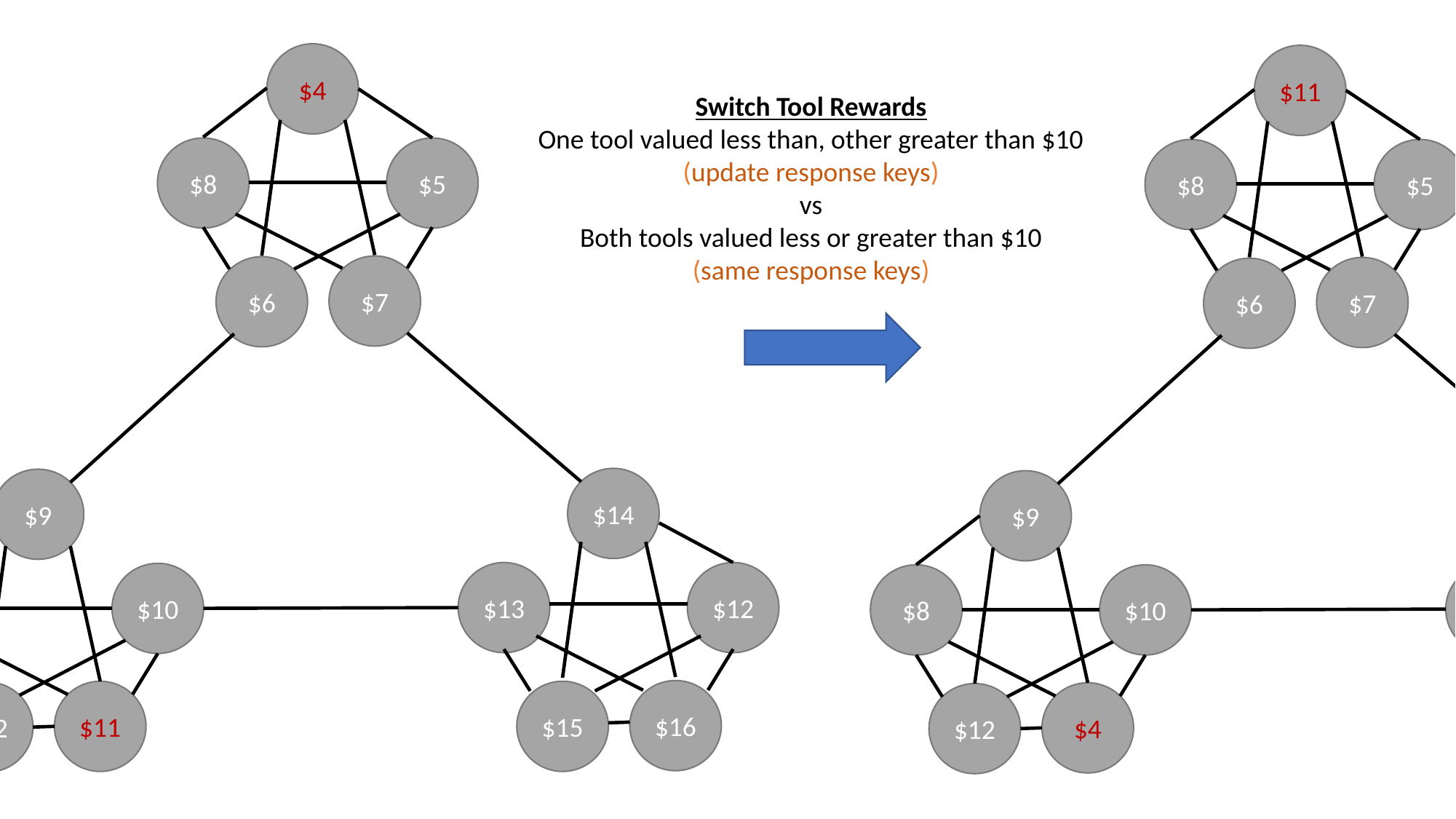

$4
$5
$8
$7
$6
$14
$12
$13
$16
$15
$9
$10
$8
$11
$12
$11
$5
$8
$7
$6
$14
$12
$13
$16
$15
$9
$10
$8
$4
$12
Switch Tool Rewards
One tool valued less than, other greater than $10
(update response keys)
vs
Both tools valued less or greater than $10
(same response keys)